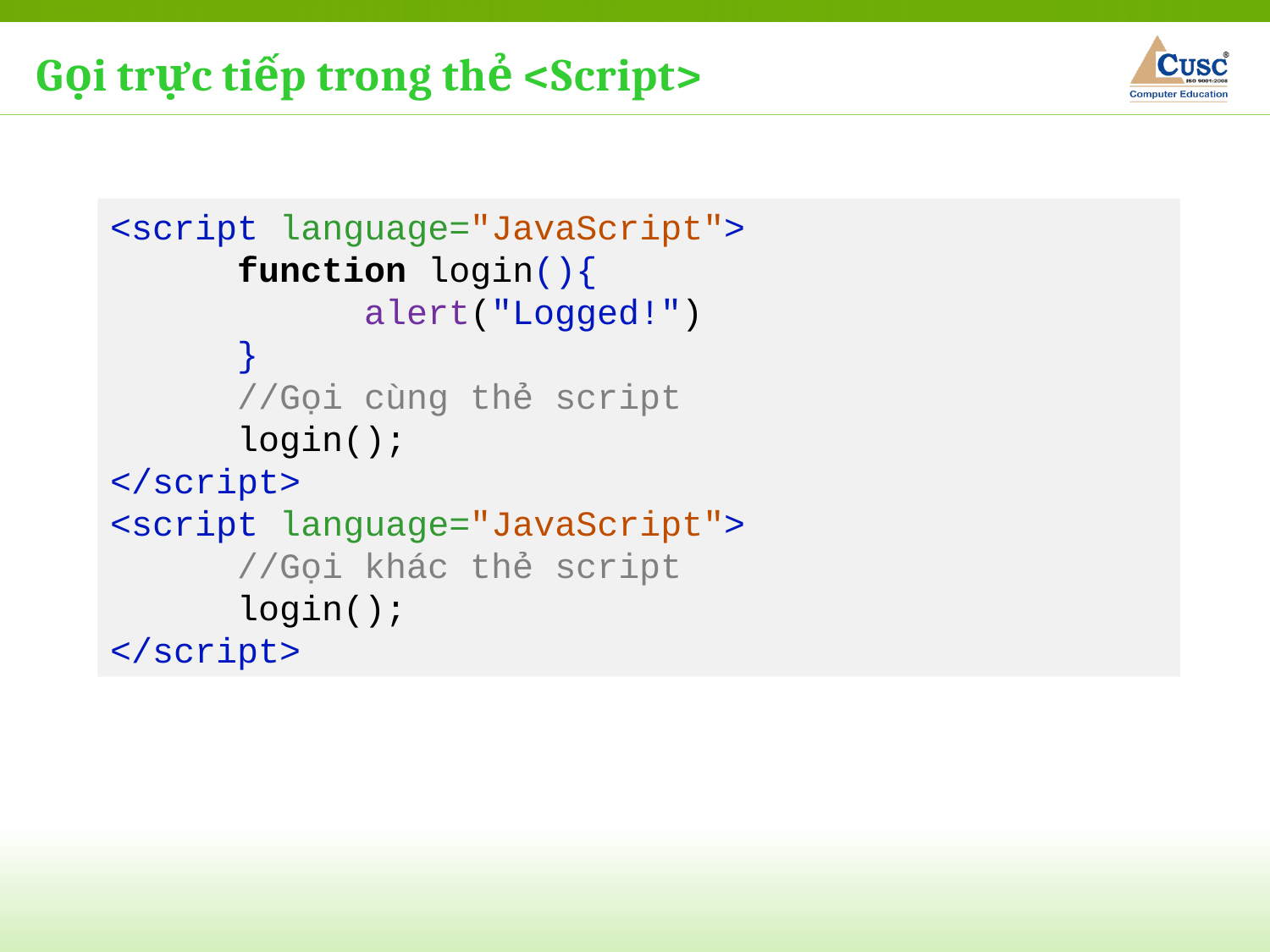

Gọi trực tiếp trong thẻ <Script>
<script language="JavaScript">
	function login(){
		alert("Logged!")
	}
	//Gọi cùng thẻ script
	login();
</script>
<script language="JavaScript">
	//Gọi khác thẻ script
	login();
</script>